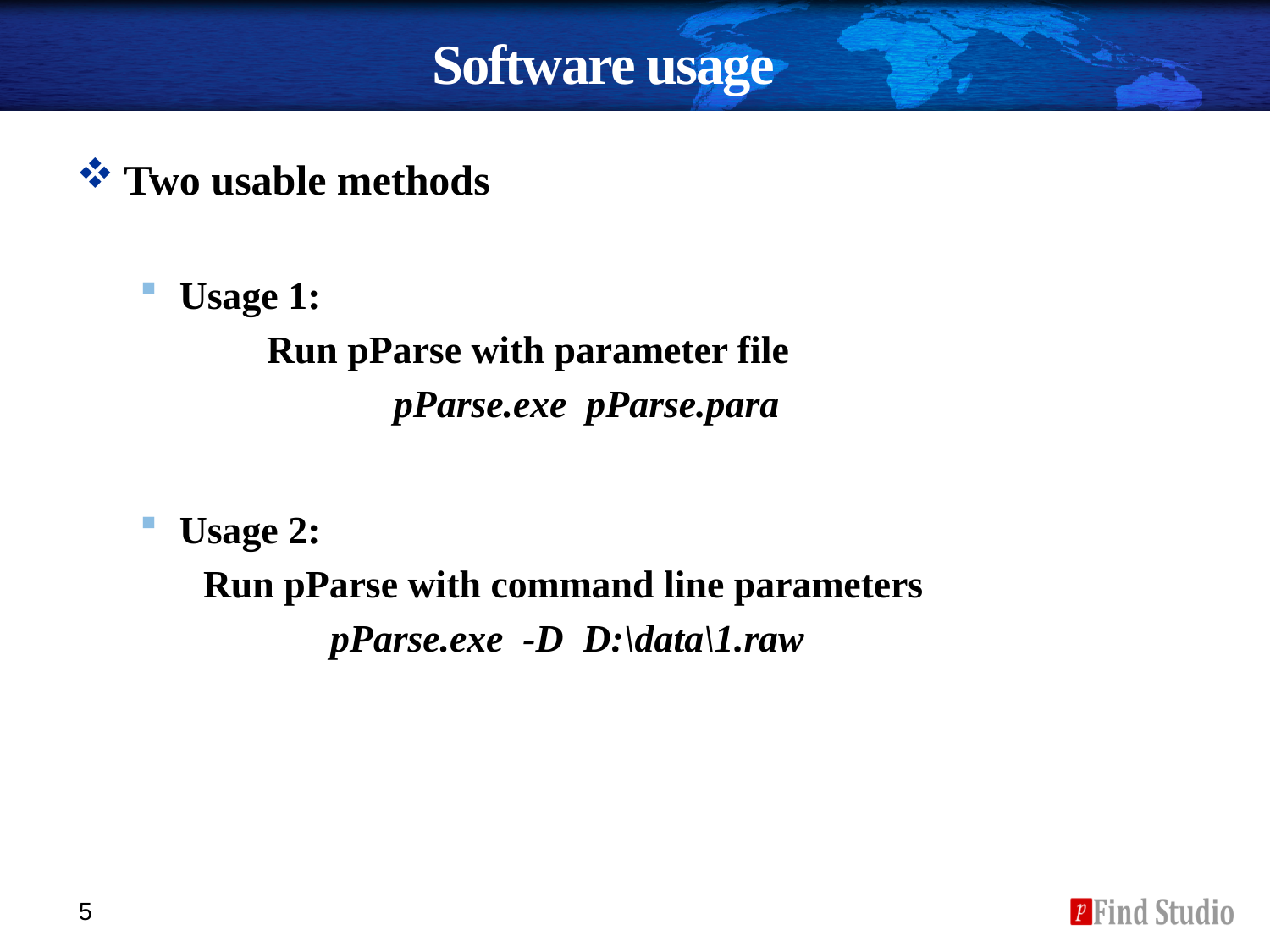

# Software usage
Two usable methods

Usage 1:
 	Run pParse with parameter file
		pParse.exe  pParse.para

Usage 2:
Run pParse with command line parameters
	pParse.exe  -D  D:\data\1.raw

5